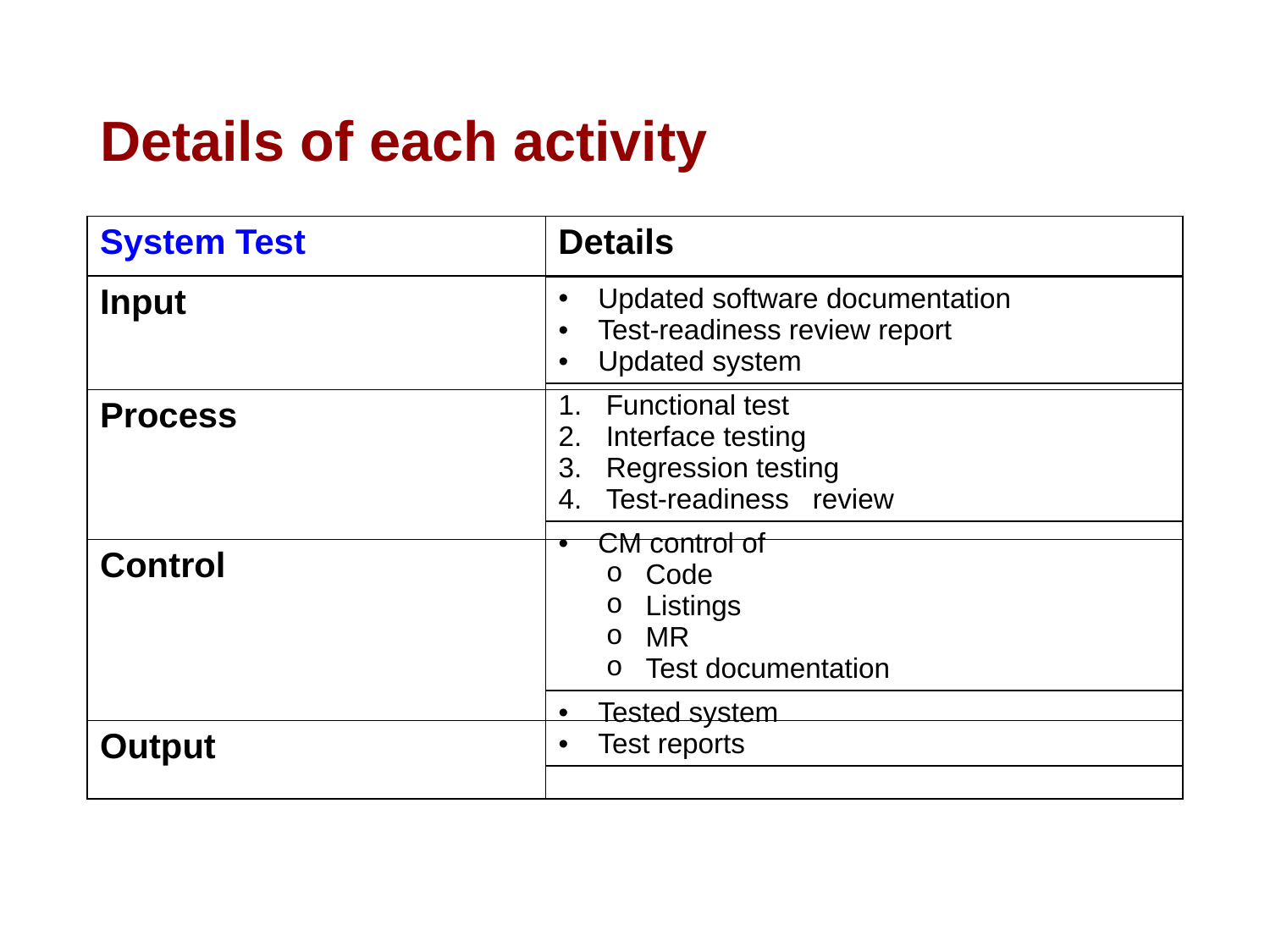

# Details of each activity
| System Test | Details |
| --- | --- |
| Input |  |
| Process |  |
| Control |  |
| Output |  |
| Updated software documentation Test-readiness review report Updated system |
| --- |
| Functional test Interface testing Regression testing Test-readiness review |
| CM control of Code Listings MR Test documentation |
| Tested system Test reports |